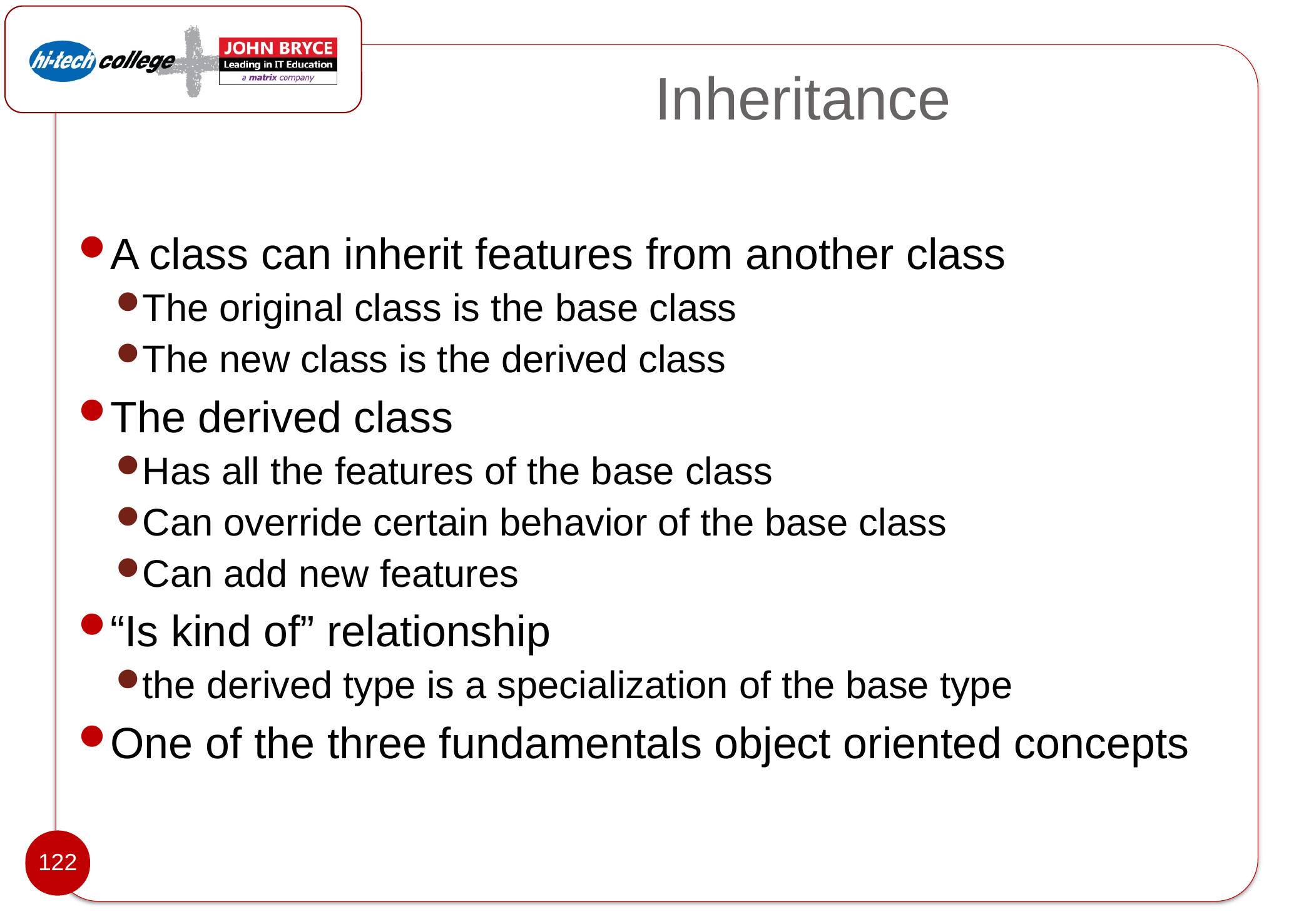

# Inheritance
A class can inherit features from another class
The original class is the base class
The new class is the derived class
The derived class
Has all the features of the base class
Can override certain behavior of the base class
Can add new features
“Is kind of” relationship
the derived type is a specialization of the base type
One of the three fundamentals object oriented concepts
122